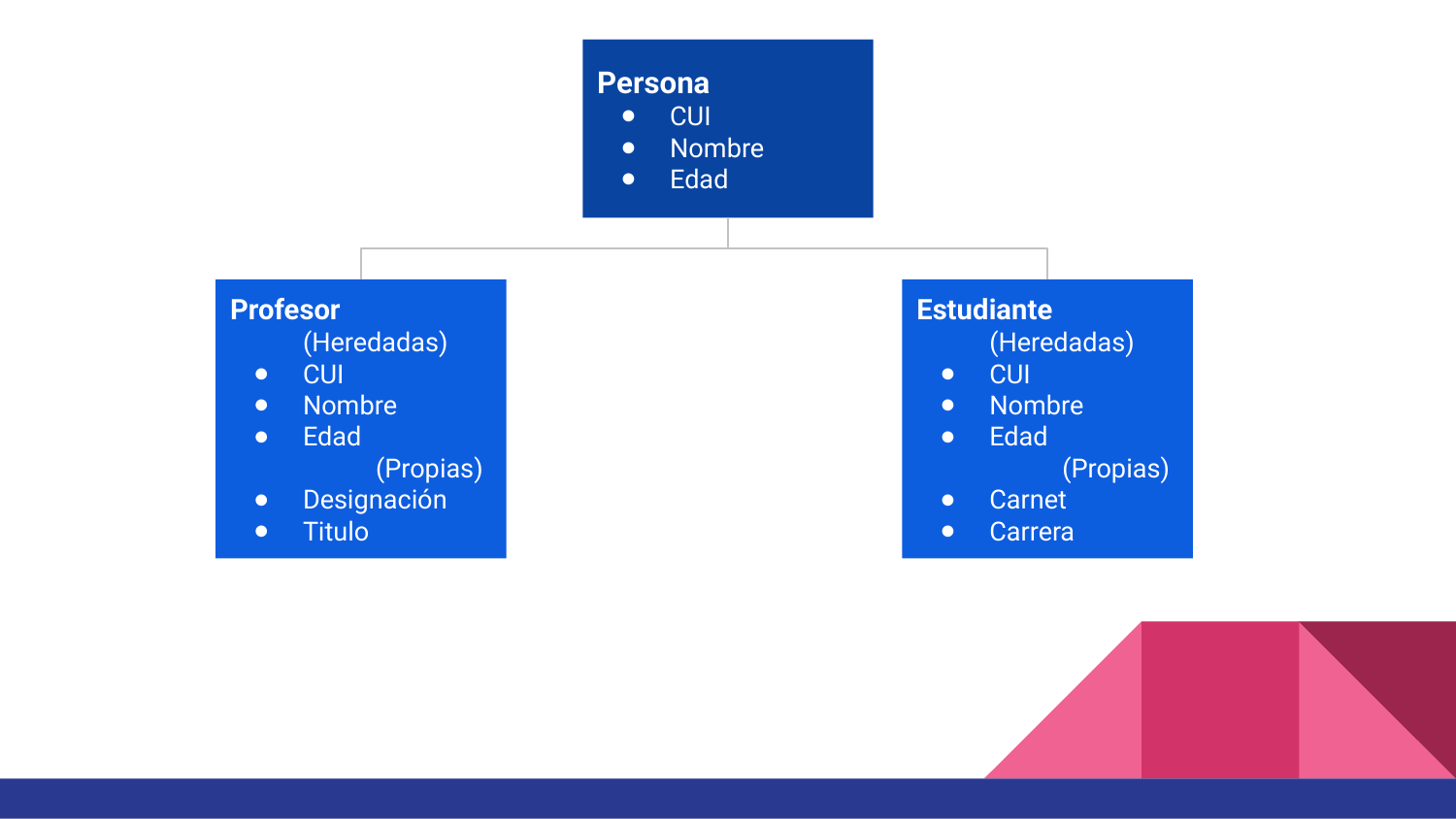

Persona
CUI
Nombre
Edad
Estudiante
(Heredadas)
CUI
Nombre
Edad
	(Propias)
Carnet
Carrera
Profesor
(Heredadas)
CUI
Nombre
Edad
	(Propias)
Designación
Titulo